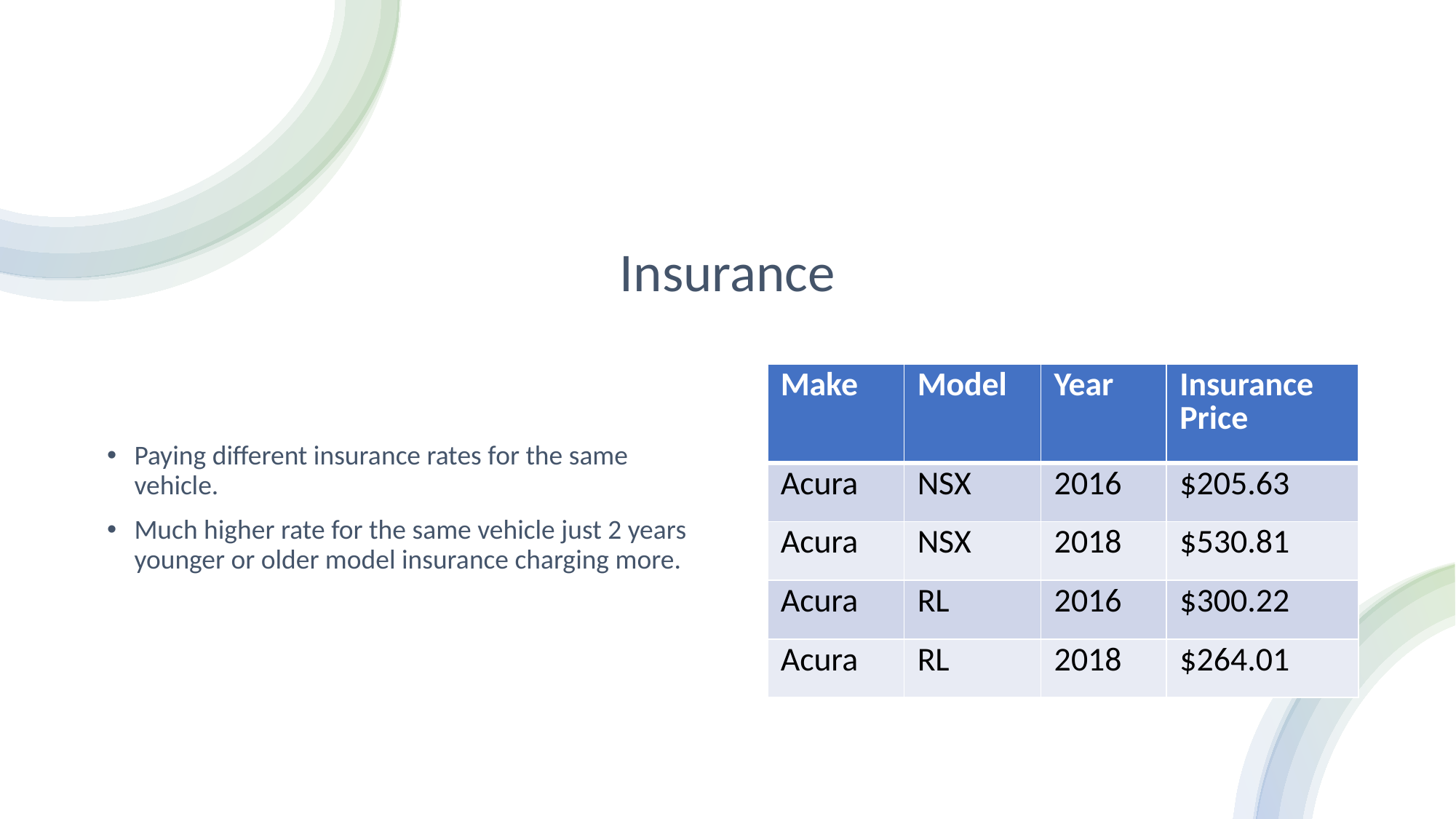

# Insurance
Paying different insurance rates for the same vehicle.
Much higher rate for the same vehicle just 2 years younger or older model insurance charging more.

| Make | Model | Year | Insurance Price |
| --- | --- | --- | --- |
| Acura | NSX | 2016 | $205.63 |
| Acura | NSX | 2018 | $530.81 |
| Acura | RL | 2016 | $300.22 |
| Acura | RL | 2018 | $264.01 |